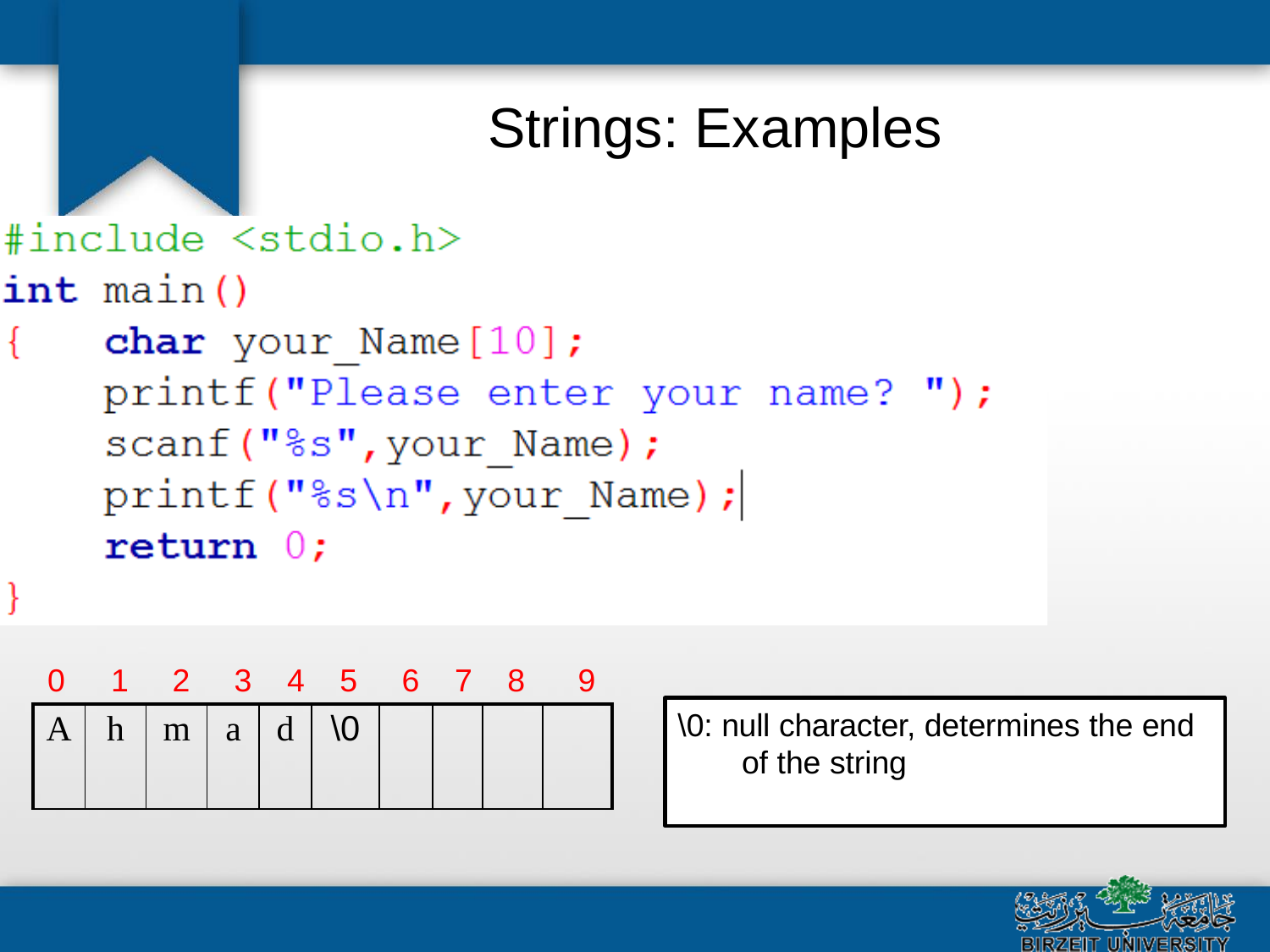

# Strings: Examples

0	1	2	3	4	5	6	7	8	9

\0: null character, determines the end  of the string
| A | h | m | a | d | \0 |  |  |  |  |
| --- | --- | --- | --- | --- | --- | --- | --- | --- | --- |